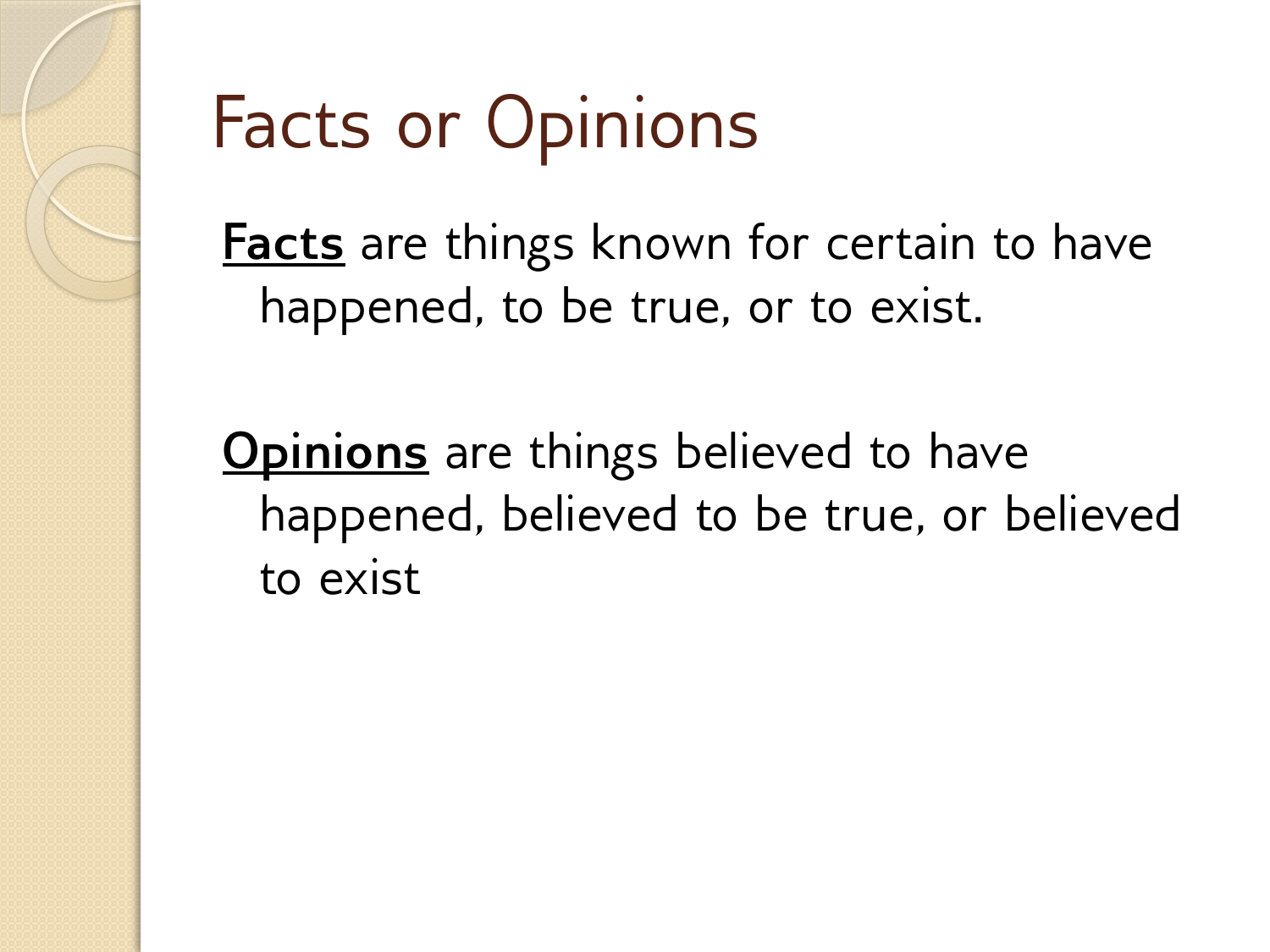

# Facts or Opinions
Facts are things known for certain to have happened, to be true, or to exist.

Opinions are things believed to have happened, believed to be true, or believed to exist